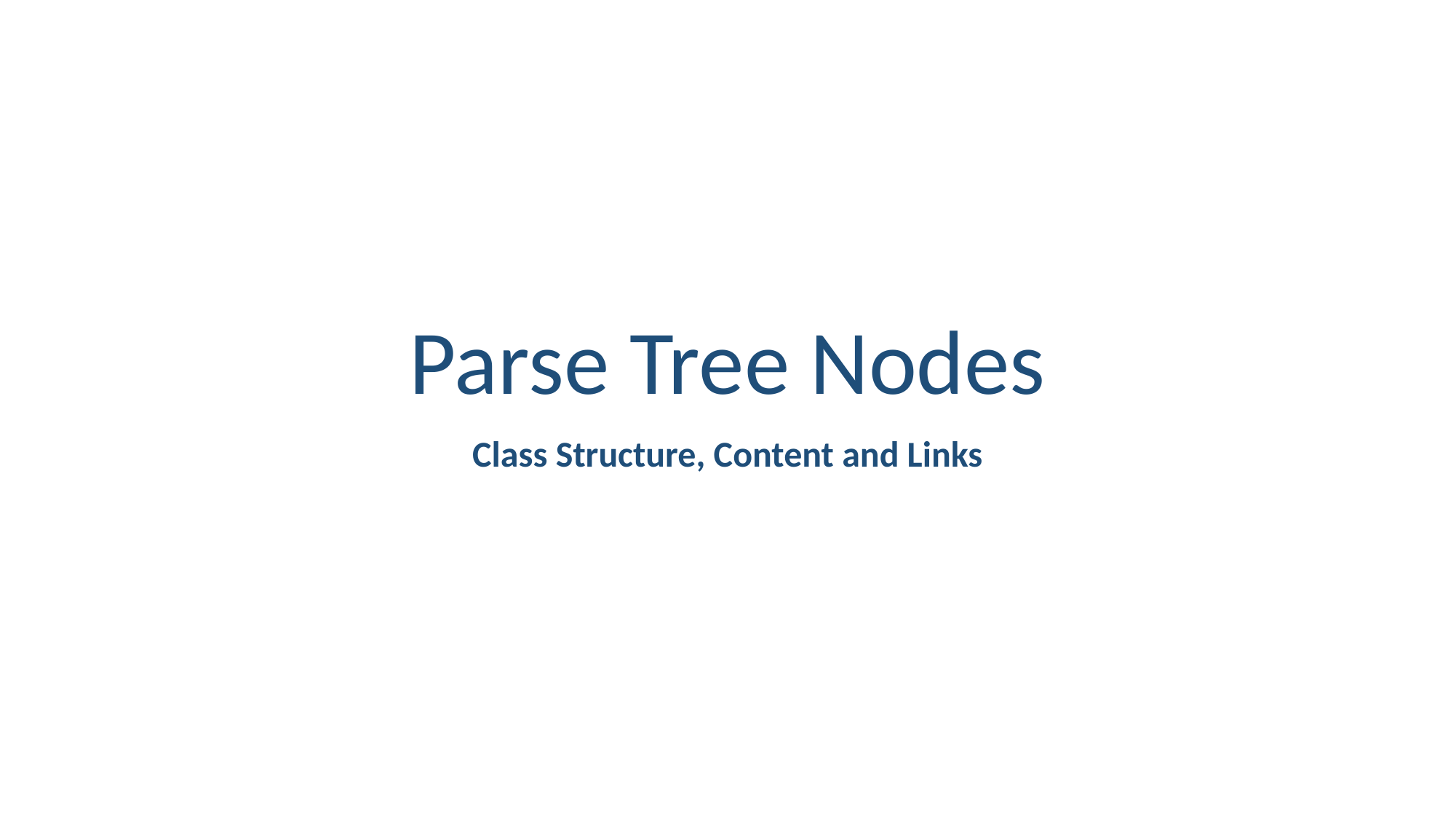

# Parse Tree Nodes
Class Structure, Content and Links